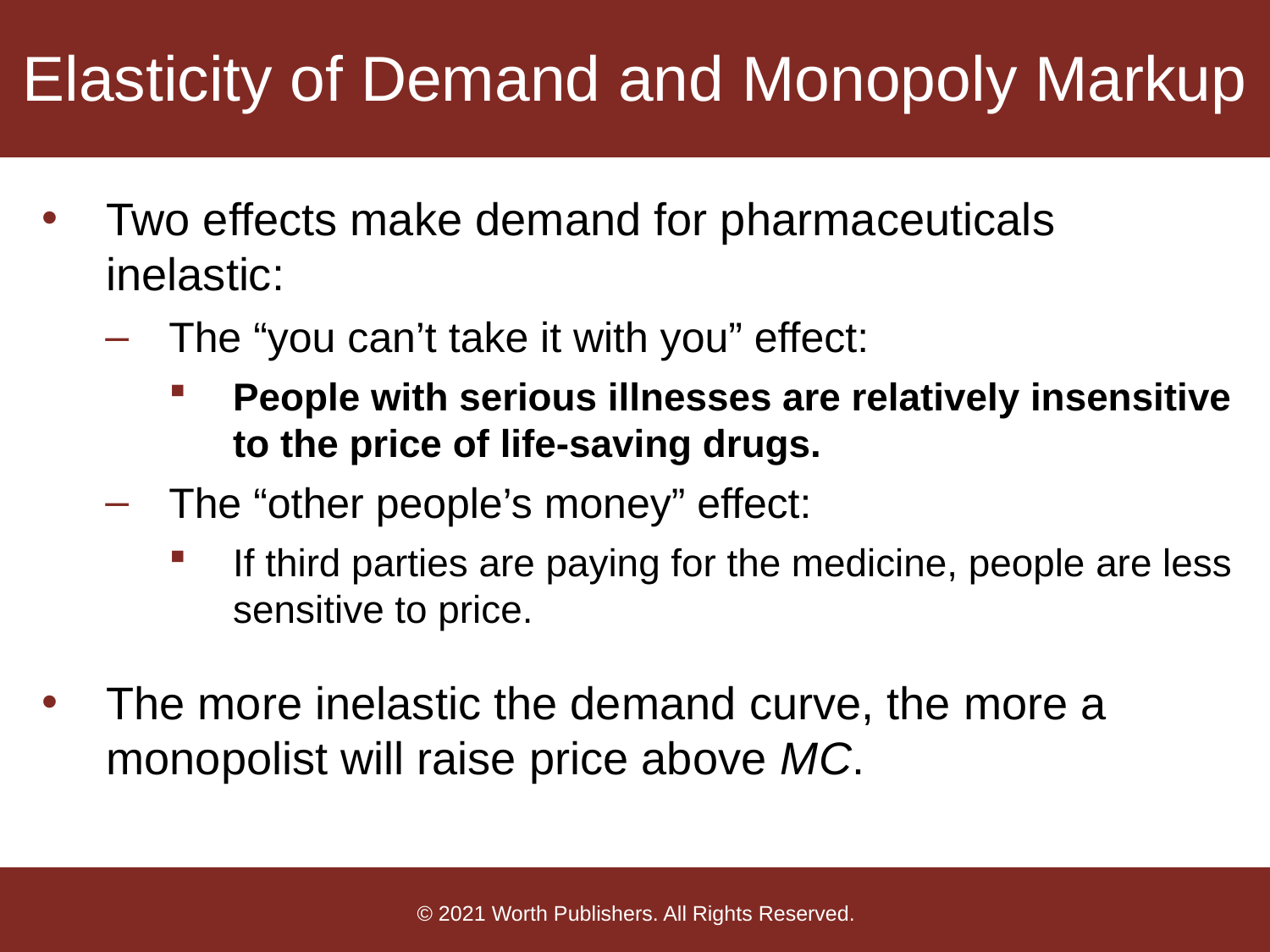

# Elasticity of Demand and Monopoly Markup
Two effects make demand for pharmaceuticals inelastic:
The “you can’t take it with you” effect:
People with serious illnesses are relatively insensitive to the price of life-saving drugs.
The “other people’s money” effect:
If third parties are paying for the medicine, people are less sensitive to price.
The more inelastic the demand curve, the more a monopolist will raise price above MC.